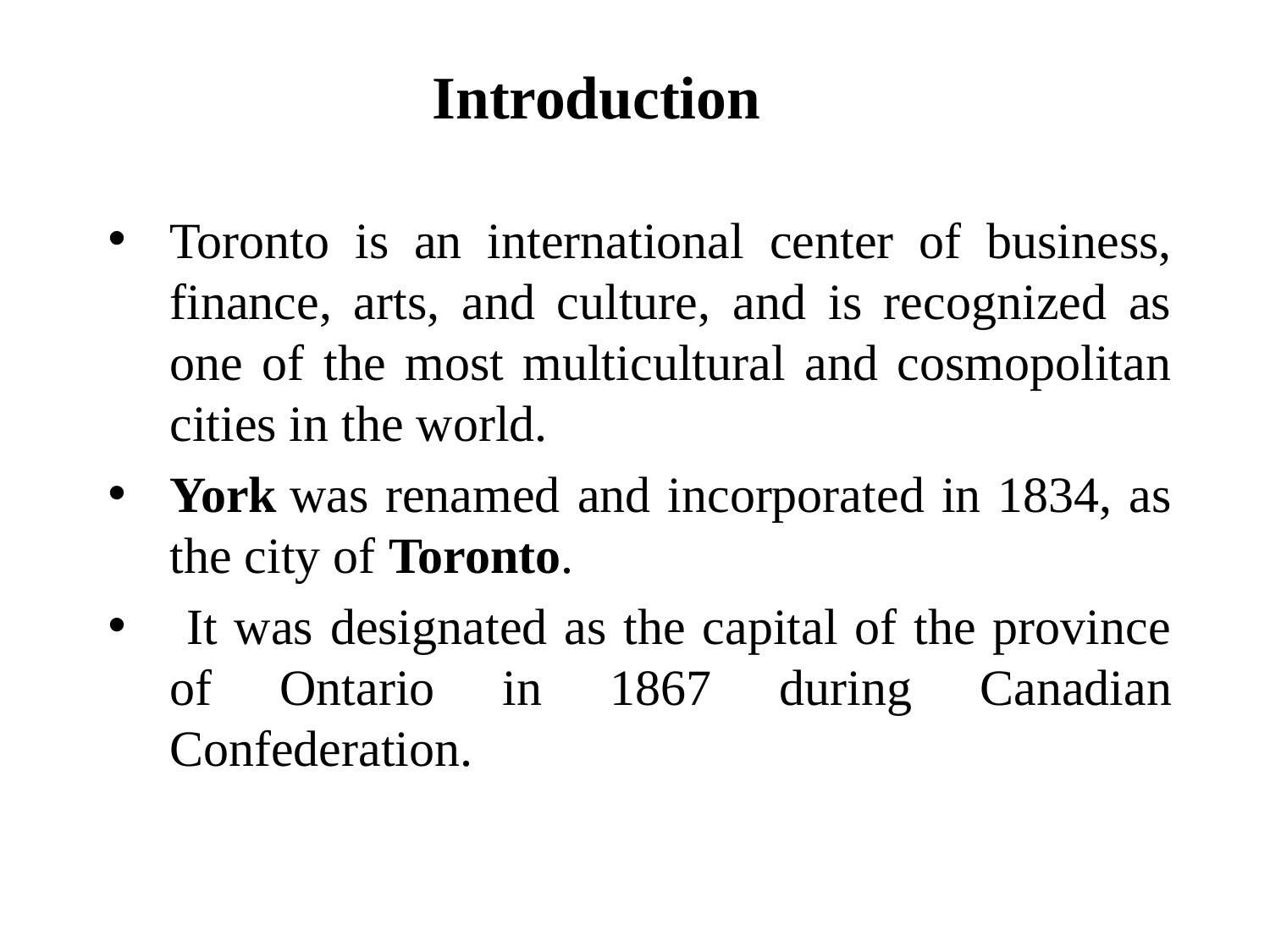

# Introduction
Toronto is an international center of business, finance, arts, and culture, and is recognized as one of the most multicultural and cosmopolitan cities in the world.
York was renamed and incorporated in 1834, as the city of Toronto.
 It was designated as the capital of the province of Ontario in 1867 during Canadian Confederation.